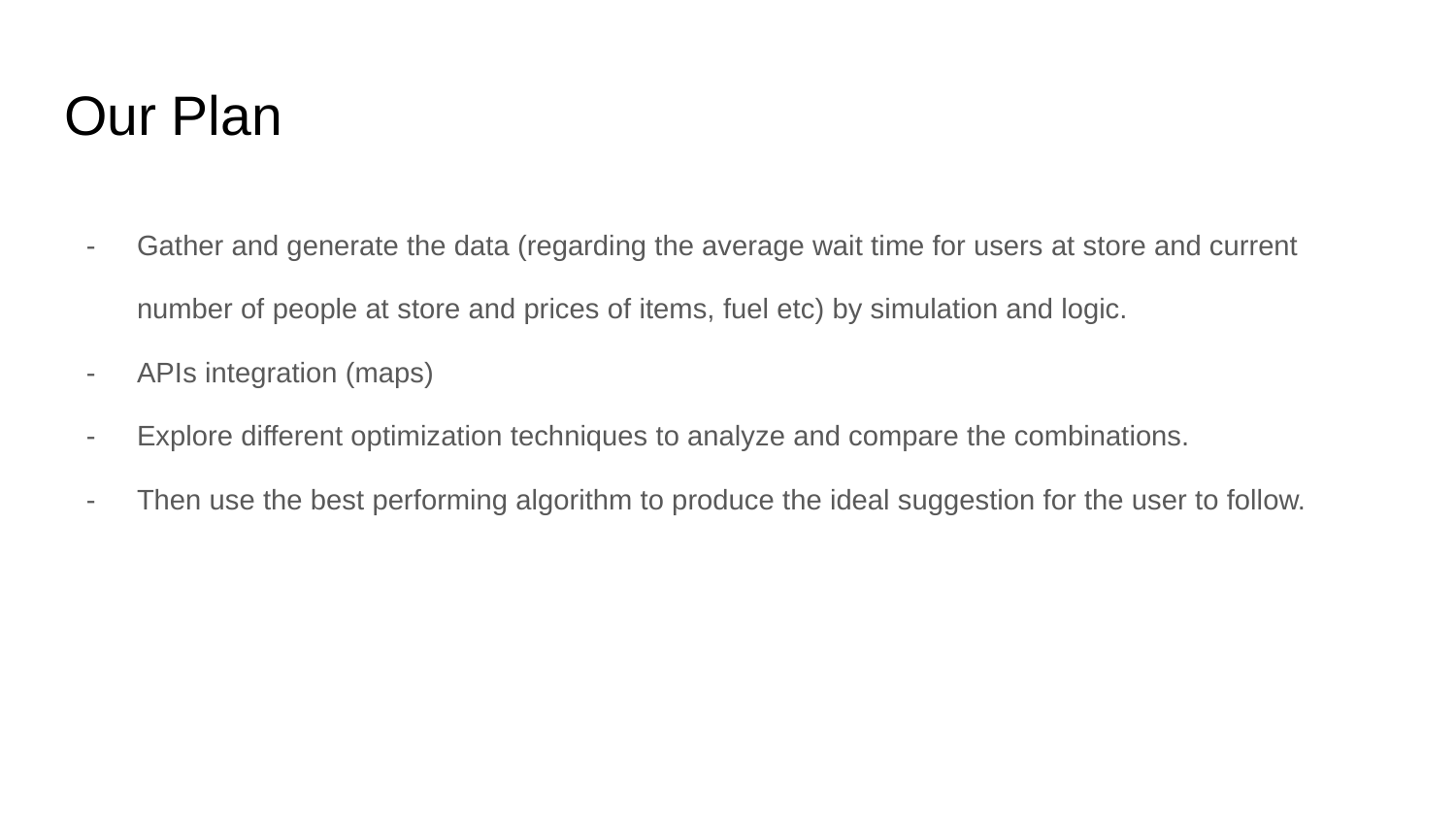

# Our Plan
Gather and generate the data (regarding the average wait time for users at store and current number of people at store and prices of items, fuel etc) by simulation and logic.
APIs integration (maps)
Explore different optimization techniques to analyze and compare the combinations.
Then use the best performing algorithm to produce the ideal suggestion for the user to follow.